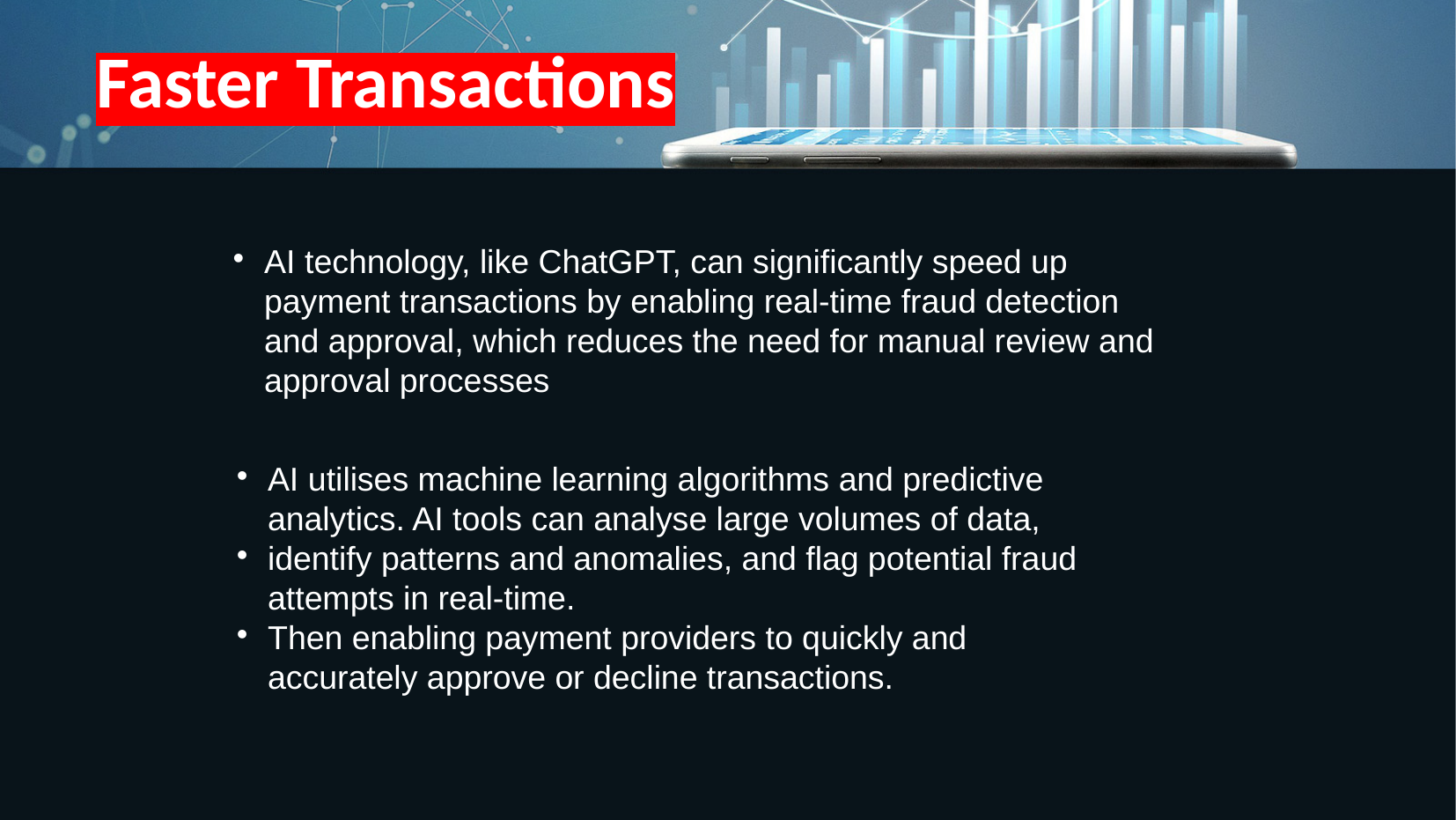

# Faster Transactions
AI technology, like ChatGPT, can significantly speed up payment transactions by enabling real-time fraud detection and approval, which reduces the need for manual review and approval processes
AI utilises machine learning algorithms and predictive analytics. AI tools can analyse large volumes of data,
identify patterns and anomalies, and flag potential fraud attempts in real-time.
Then enabling payment providers to quickly and accurately approve or decline transactions.